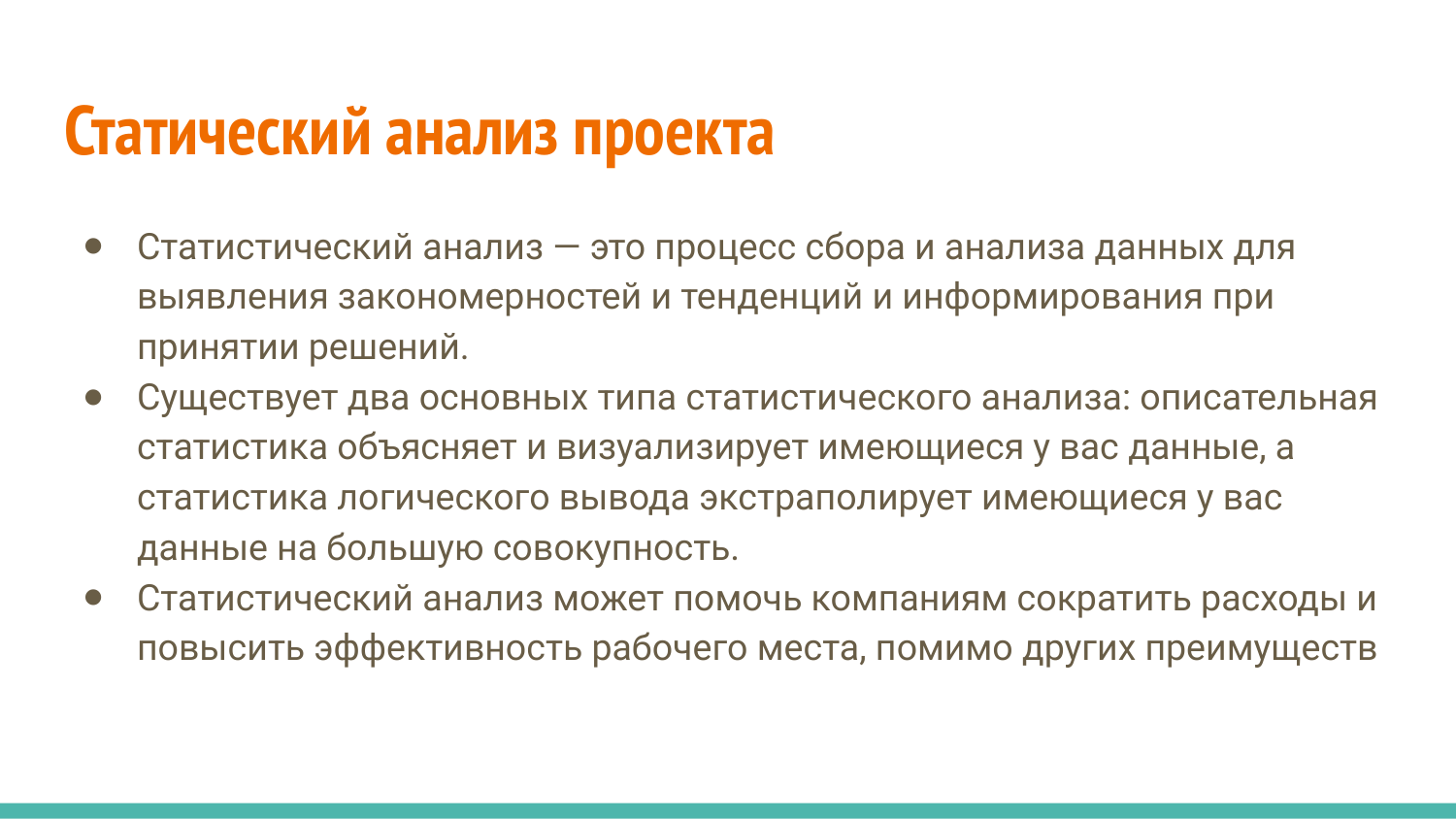

# Статический анализ проекта
Статистический анализ — это процесс сбора и анализа данных для выявления закономерностей и тенденций и информирования при принятии решений.
Существует два основных типа статистического анализа: описательная статистика объясняет и визуализирует имеющиеся у вас данные, а статистика логического вывода экстраполирует имеющиеся у вас данные на большую совокупность.
Статистический анализ может помочь компаниям сократить расходы и повысить эффективность рабочего места, помимо других преимуществ